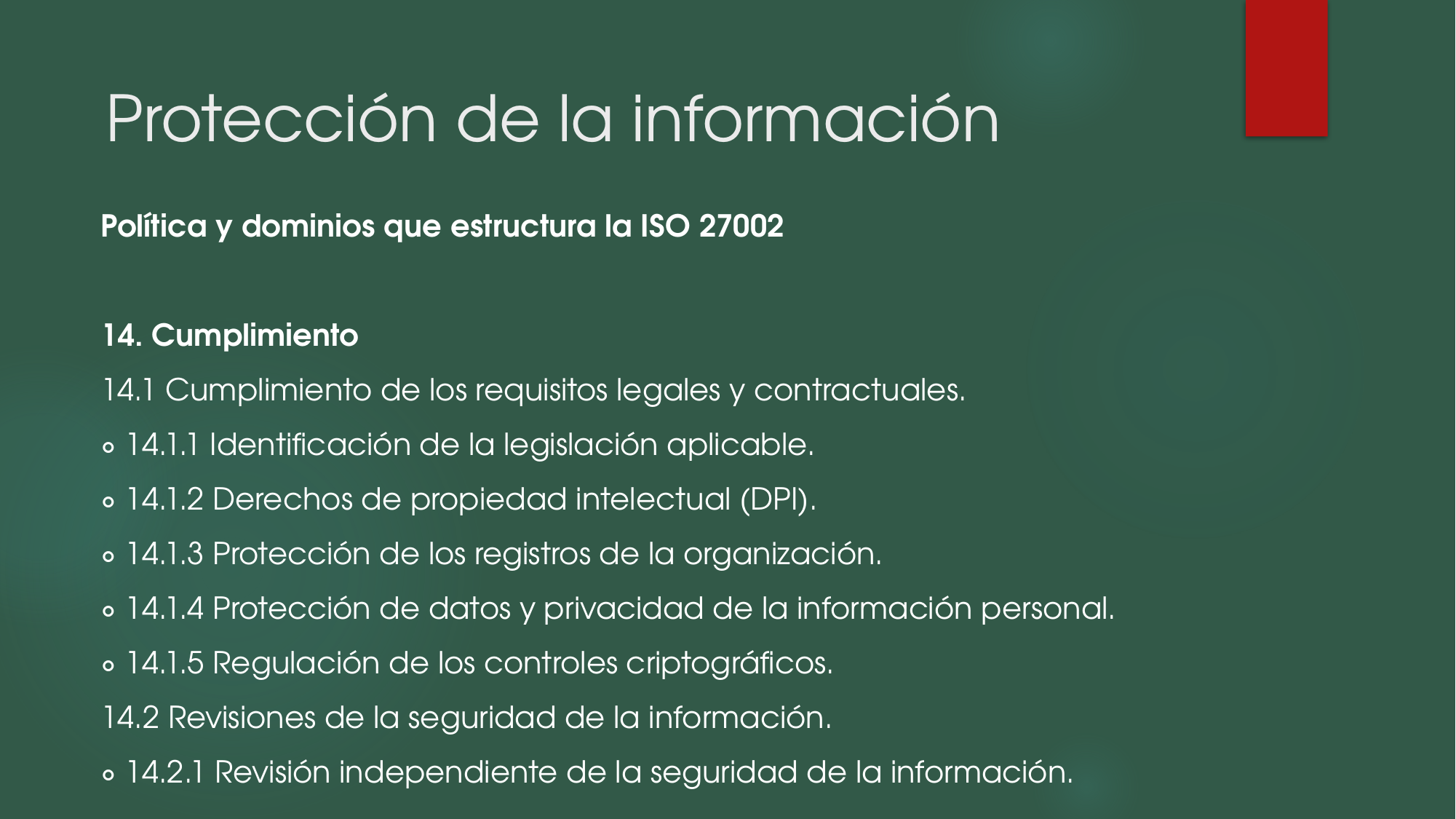

Protección de la información
Política y dominios que estructura la ISO 27002

14. Cumplimiento
14.1 Cumplimiento de los requisitos legales y contractuales.
◦ 14.1.1 Identificación de la legislación aplicable.
◦ 14.1.2 Derechos de propiedad intelectual (DPI).
◦ 14.1.3 Protección de los registros de la organización.
◦ 14.1.4 Protección de datos y privacidad de la información personal.
◦ 14.1.5 Regulación de los controles criptográficos.
14.2 Revisiones de la seguridad de la información.
◦ 14.2.1 Revisión independiente de la seguridad de la información.